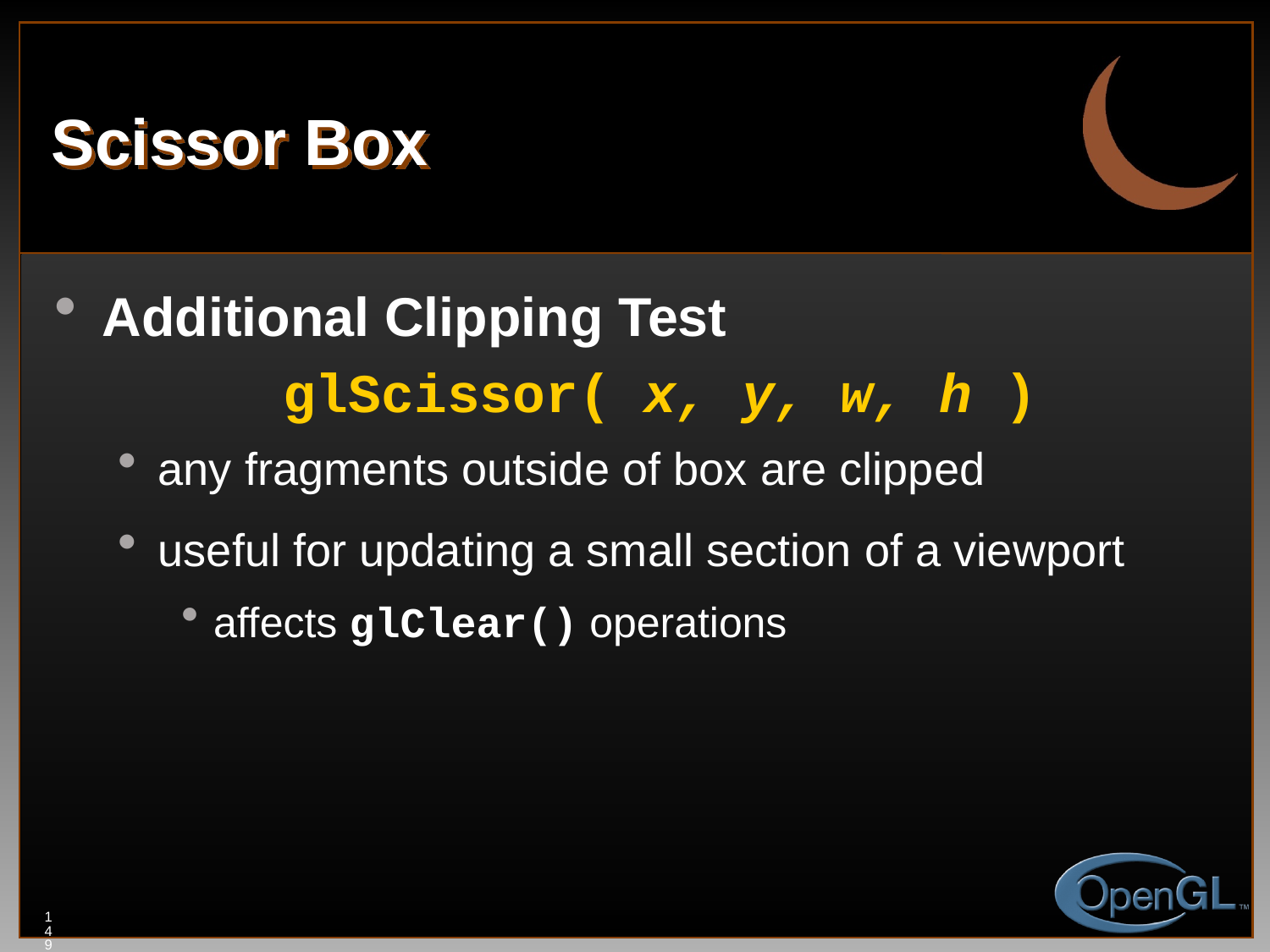

# Scissor Box
Additional Clipping Test
	glScissor( x, y, w, h )
any fragments outside of box are clipped
useful for updating a small section of a viewport
affects glClear() operations
149